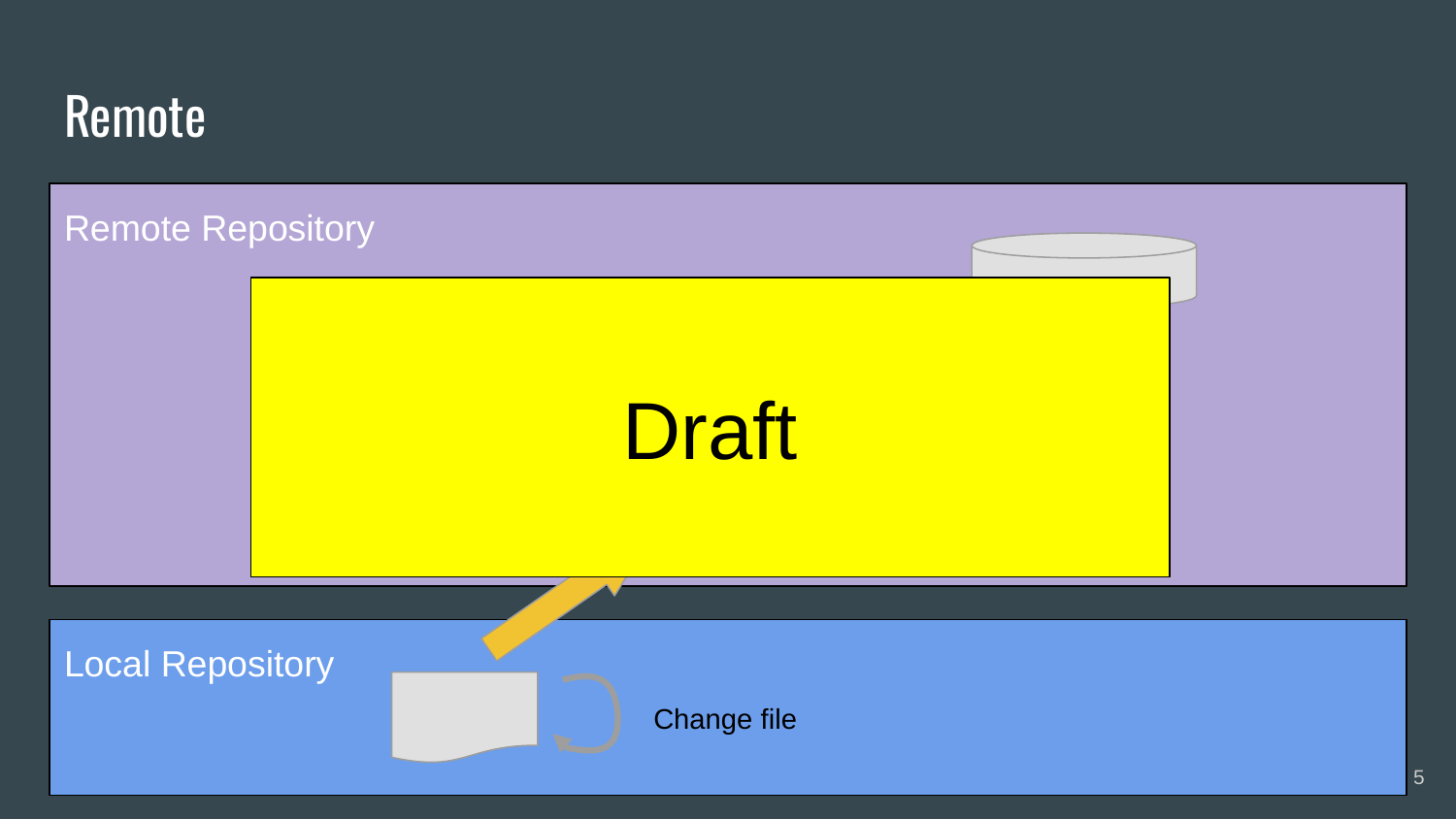

# Remote
Remote Repository

Commit
Draft

Local Repository

Change file
5